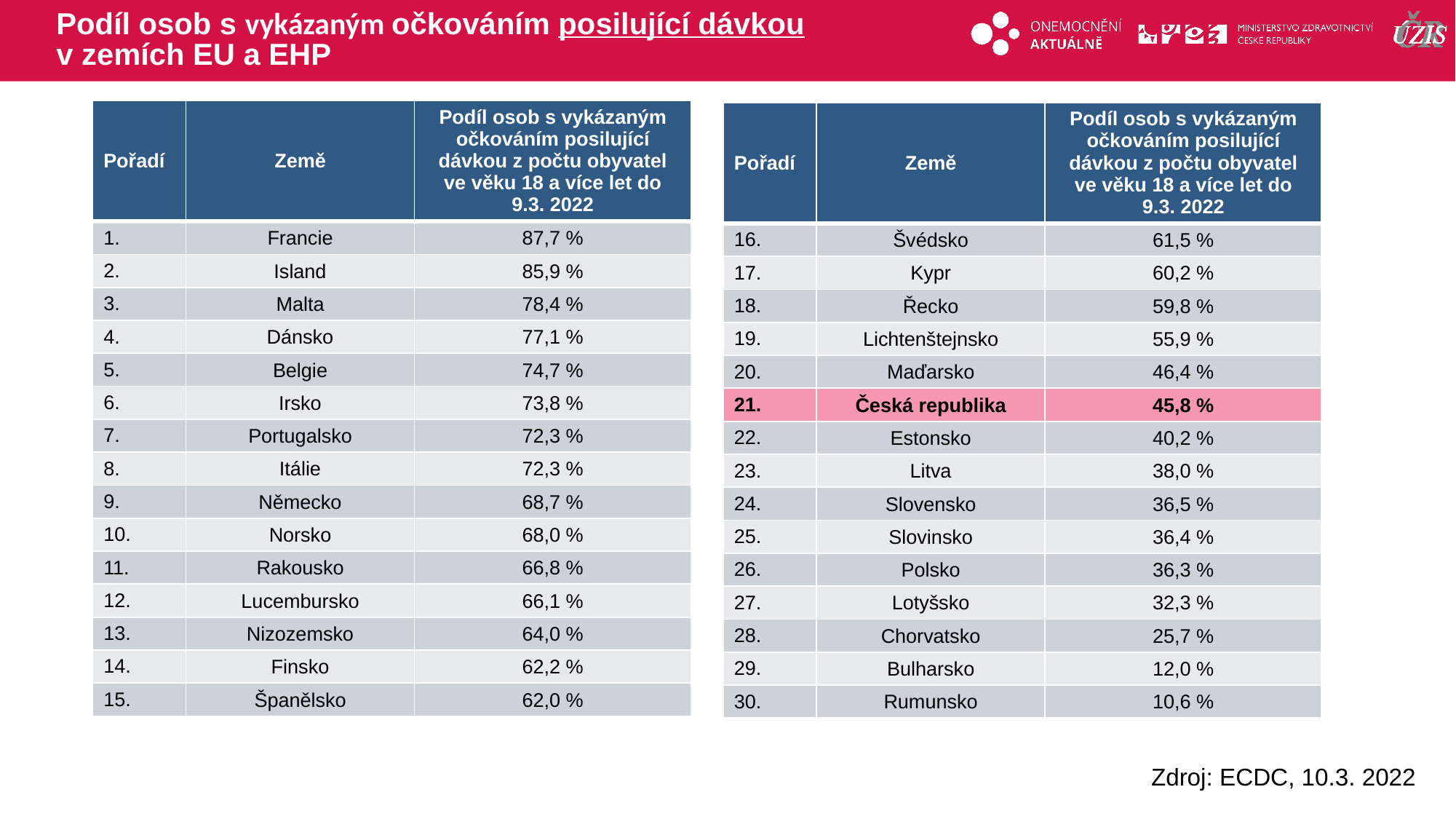

# Podíl osob s vykázaným očkováním posilující dávkou v zemích EU a EHP
| Pořadí | Země | Podíl osob s vykázaným očkováním posilující dávkou z počtu obyvatel ve věku 18 a více let do 9.3. 2022 |
| --- | --- | --- |
| 1. | Francie | 87,7 % |
| 2. | Island | 85,9 % |
| 3. | Malta | 78,4 % |
| 4. | Dánsko | 77,1 % |
| 5. | Belgie | 74,7 % |
| 6. | Irsko | 73,8 % |
| 7. | Portugalsko | 72,3 % |
| 8. | Itálie | 72,3 % |
| 9. | Německo | 68,7 % |
| 10. | Norsko | 68,0 % |
| 11. | Rakousko | 66,8 % |
| 12. | Lucembursko | 66,1 % |
| 13. | Nizozemsko | 64,0 % |
| 14. | Finsko | 62,2 % |
| 15. | Španělsko | 62,0 % |
| Pořadí | Země | Podíl osob s vykázaným očkováním posilující dávkou z počtu obyvatel ve věku 18 a více let do 9.3. 2022 |
| --- | --- | --- |
| 16. | Švédsko | 61,5 % |
| 17. | Kypr | 60,2 % |
| 18. | Řecko | 59,8 % |
| 19. | Lichtenštejnsko | 55,9 % |
| 20. | Maďarsko | 46,4 % |
| 21. | Česká republika | 45,8 % |
| 22. | Estonsko | 40,2 % |
| 23. | Litva | 38,0 % |
| 24. | Slovensko | 36,5 % |
| 25. | Slovinsko | 36,4 % |
| 26. | Polsko | 36,3 % |
| 27. | Lotyšsko | 32,3 % |
| 28. | Chorvatsko | 25,7 % |
| 29. | Bulharsko | 12,0 % |
| 30. | Rumunsko | 10,6 % |
Zdroj: ECDC, 10.3. 2022